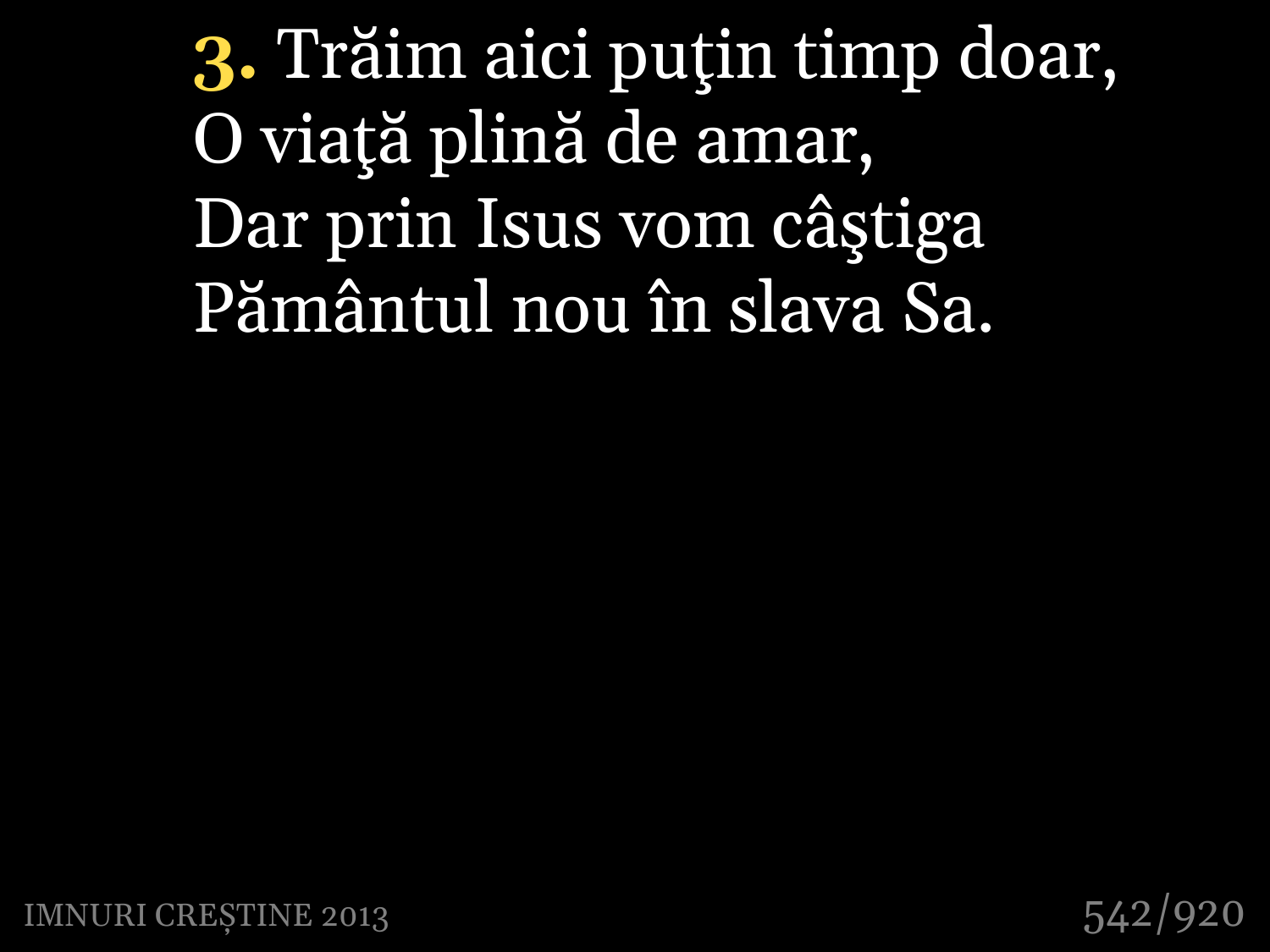

3. Trăim aici puţin timp doar,
O viaţă plină de amar,
Dar prin Isus vom câştiga
Pământul nou în slava Sa.
542/920
IMNURI CREȘTINE 2013